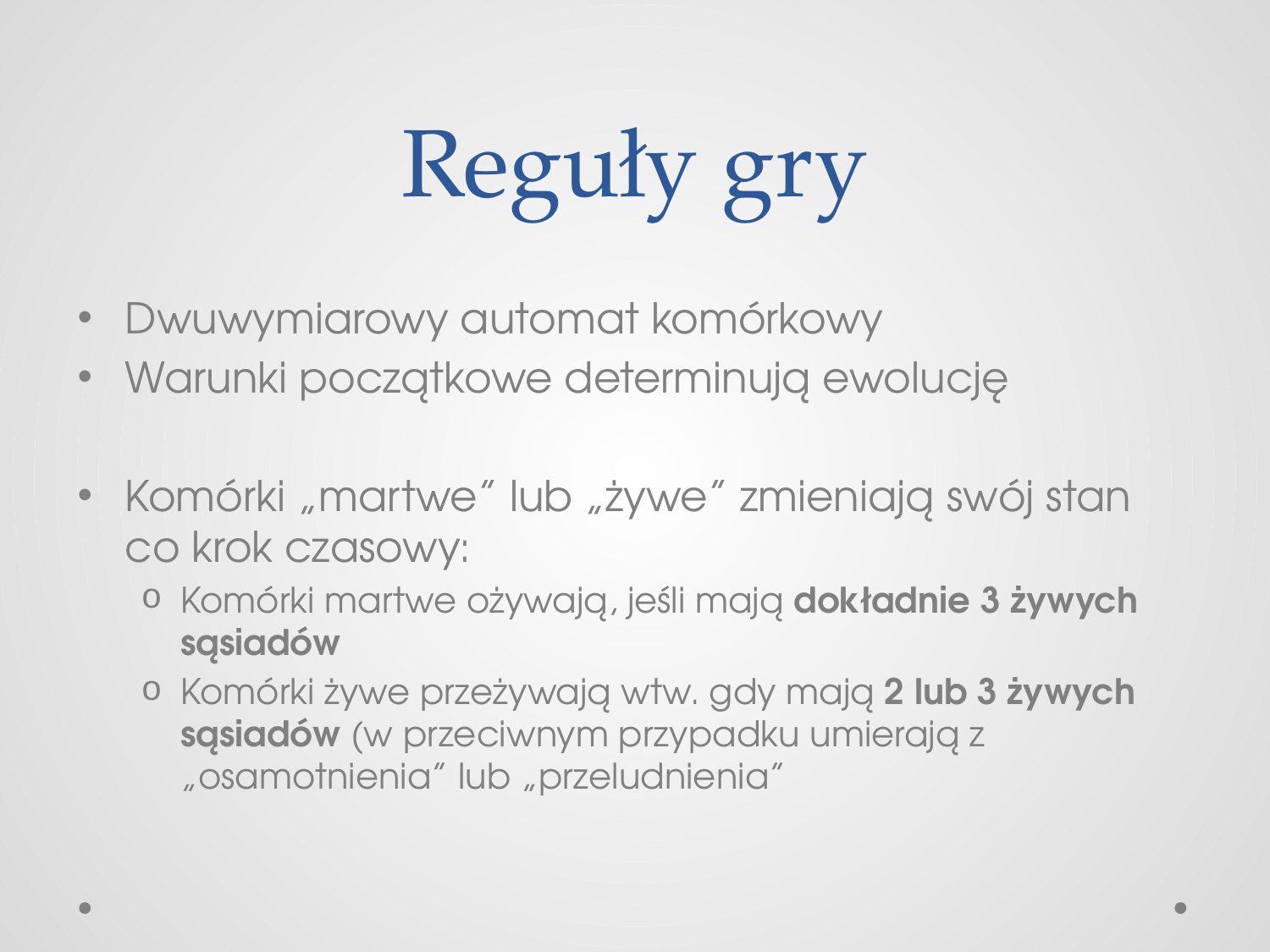

# Reguły gry

Dwuwymiarowy automat komórkowy
Warunki początkowe determinują ewolucję

Komórki „martwe” lub „żywe” zmieniają swój stan co krok czasowy:
Komórki martwe ożywają, jeśli mają dokładnie 3 żywych sąsiadów
Komórki żywe przeżywają wtw. gdy mają 2 lub 3 żywych sąsiadów (w przeciwnym przypadku umierają z „osamotnienia” lub „przeludnienia”